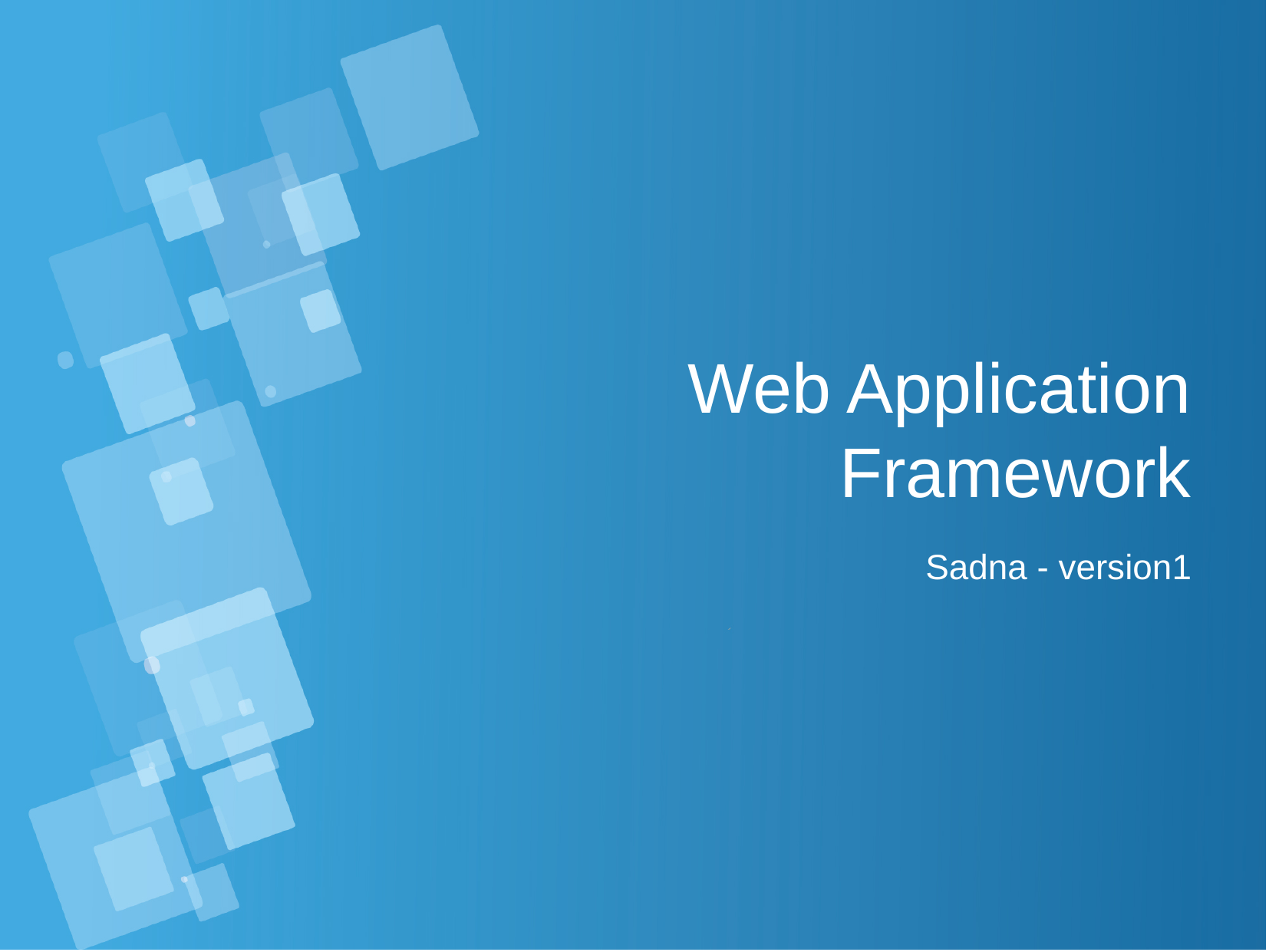

# Web Application Framework
Sadna - version1